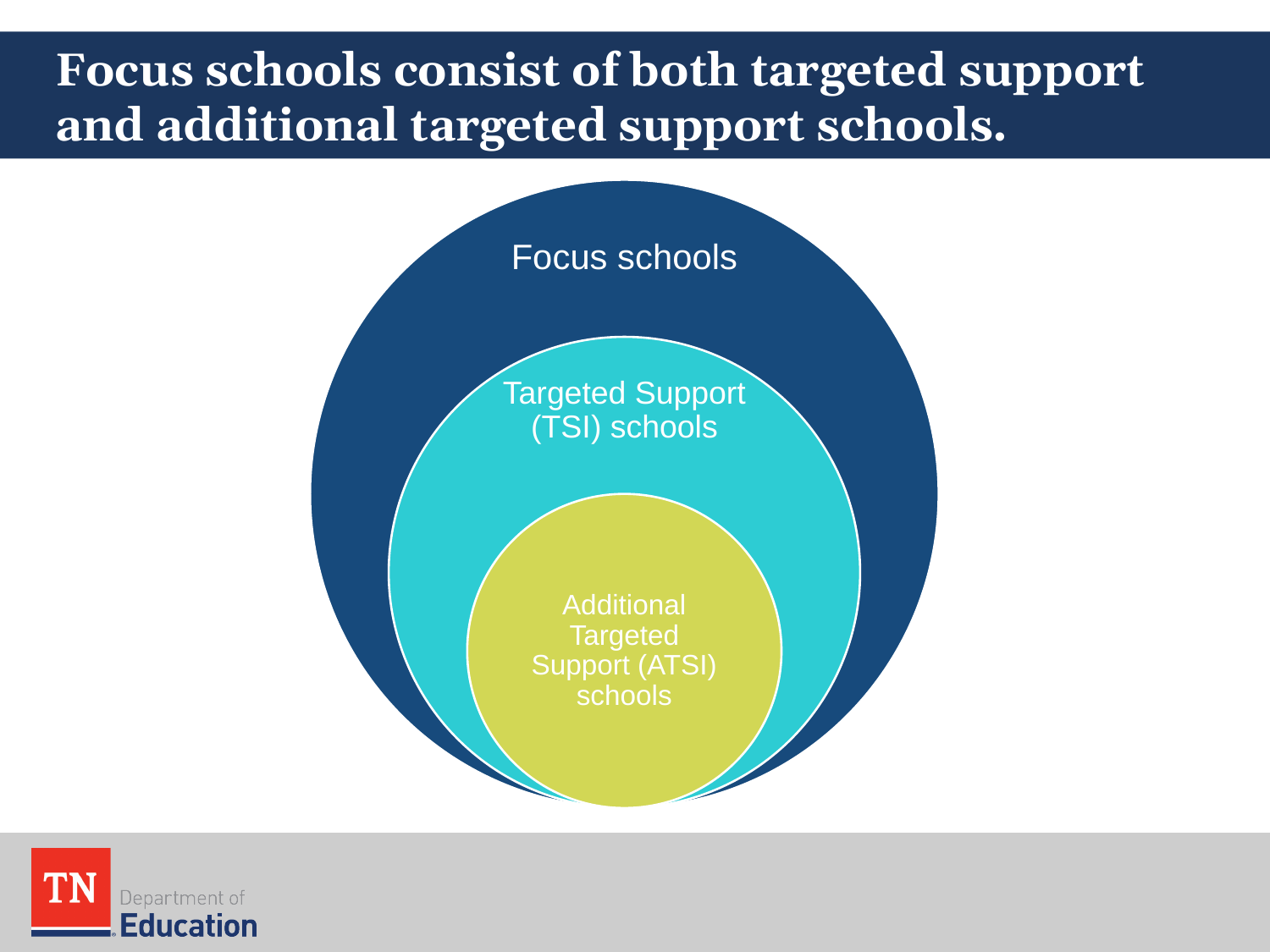

# Focus schools consist of both targeted support and additional targeted support schools.
Focus schools
Targeted Support (TSI) schools
Additional Targeted Support (ATSI) schools